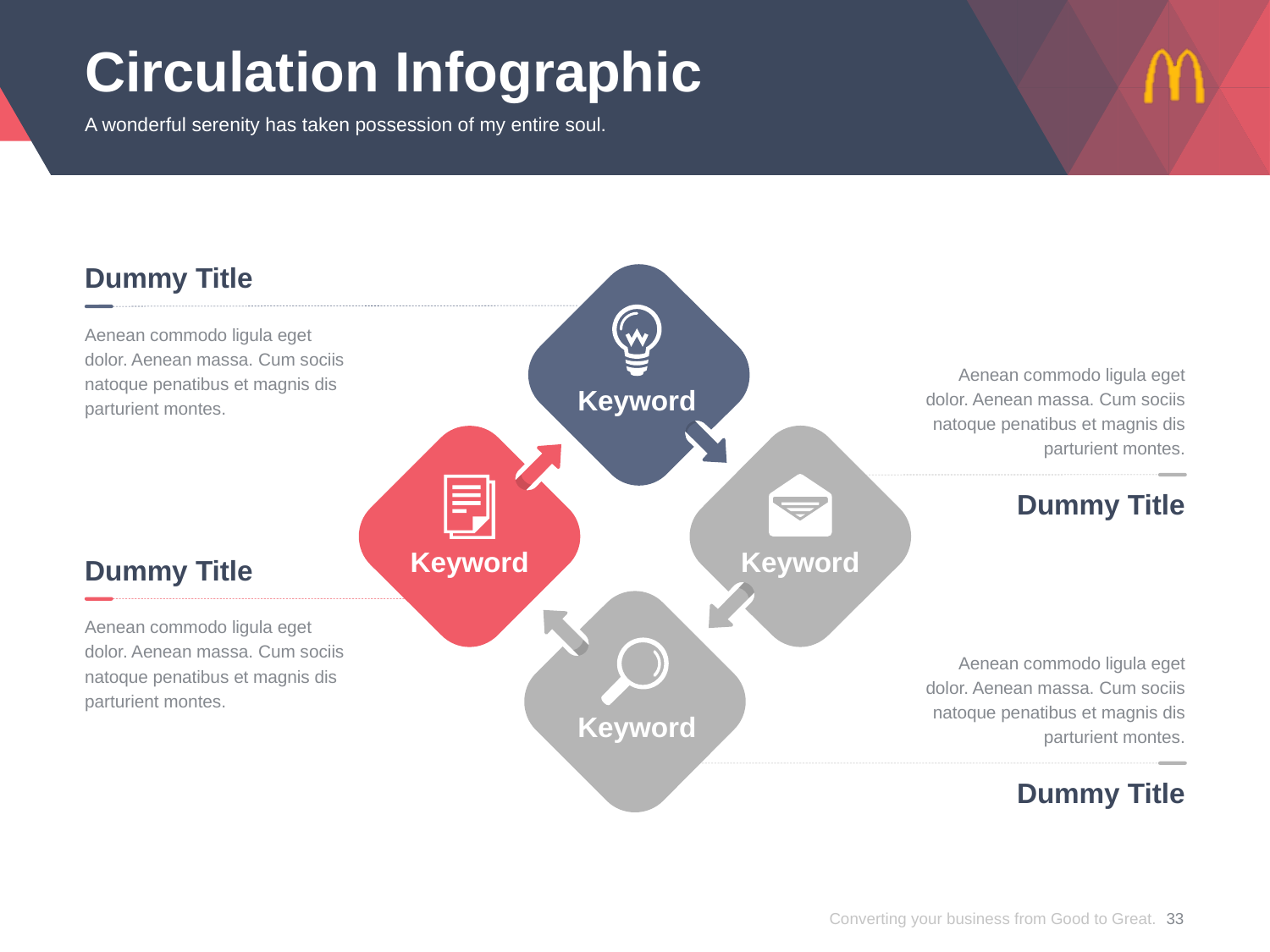

# Circulation Infographic
A wonderful serenity has taken possession of my entire soul.
Dummy Title

Keyword

Aenean commodo ligula eget dolor. Aenean massa. Cum sociis natoque penatibus et magnis dis parturient montes.
Aenean commodo ligula eget dolor. Aenean massa. Cum sociis natoque penatibus et magnis dis parturient montes.

Dummy Title
Keyword
Keyword
Dummy Title

Aenean commodo ligula eget dolor. Aenean massa. Cum sociis natoque penatibus et magnis dis parturient montes.

Aenean commodo ligula eget dolor. Aenean massa. Cum sociis natoque penatibus et magnis dis parturient montes.
Keyword

Dummy Title
Converting your business from Good to Great.
33